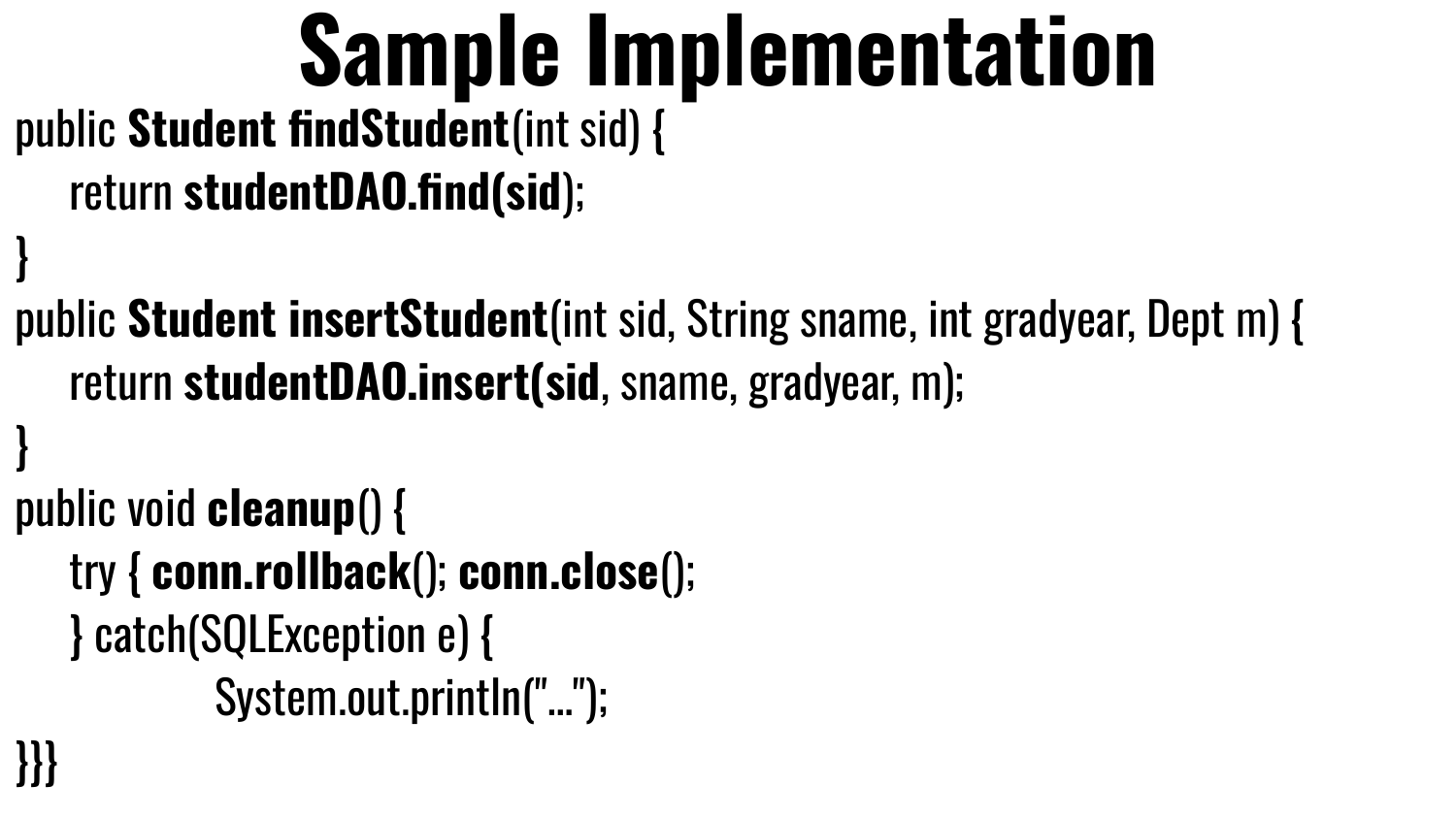

# Sample Implementation
public Student findStudent(int sid) {
	return studentDAO.find(sid);
}
public Student insertStudent(int sid, String sname, int gradyear, Dept m) {
	return studentDAO.insert(sid, sname, gradyear, m);
}
public void cleanup() {
	try { conn.rollback(); conn.close();
	} catch(SQLException e) {
		System.out.println("…");
}}}